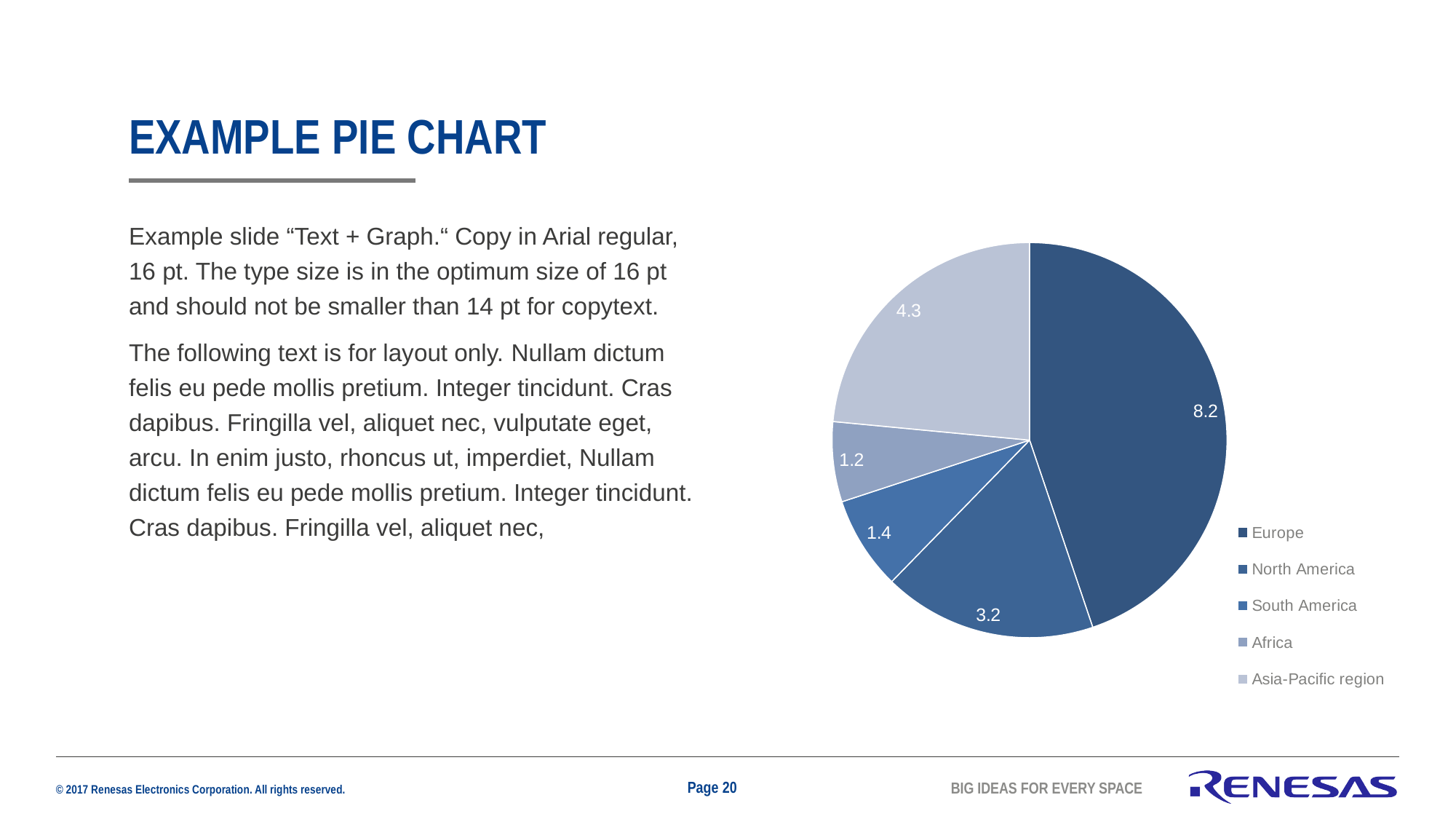

# Example Pie chart

### Chart

| Category | Verkauf |
|---|---|
| Europe | 8.2 |
| North America | 3.2 |
| South America | 1.4 |
| Africa | 1.2 |
| Asia-Pacific region | 4.3 |
Example slide “Text + Graph.“ Copy in Arial regular, 16 pt. The type size is in the optimum size of 16 pt and should not be smaller than 14 pt for copytext.
The following text is for layout only. Nullam dictum felis eu pede mollis pretium. Integer tincidunt. Cras dapibus. Fringilla vel, aliquet nec, vulputate eget, arcu. In enim justo, rhoncus ut, imperdiet, Nullam dictum felis eu pede mollis pretium. Integer tincidunt. Cras dapibus. Fringilla vel, aliquet nec,

Page 20